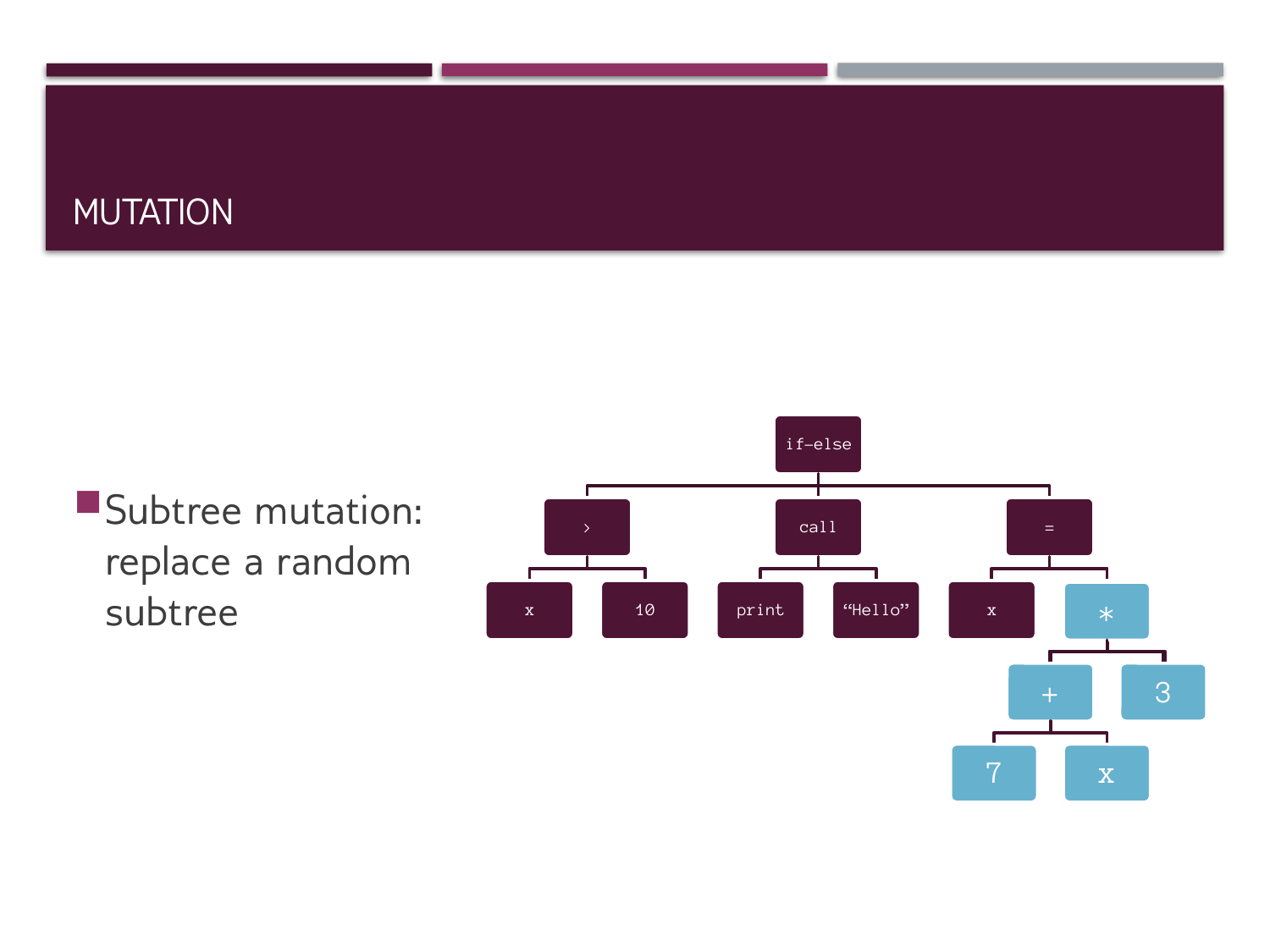

# Mutation
Subtree mutation: replace a random subtree
if-else
>
x
10
call
print
“Hello”
=
x
+
x
1
*
+
7
x
3